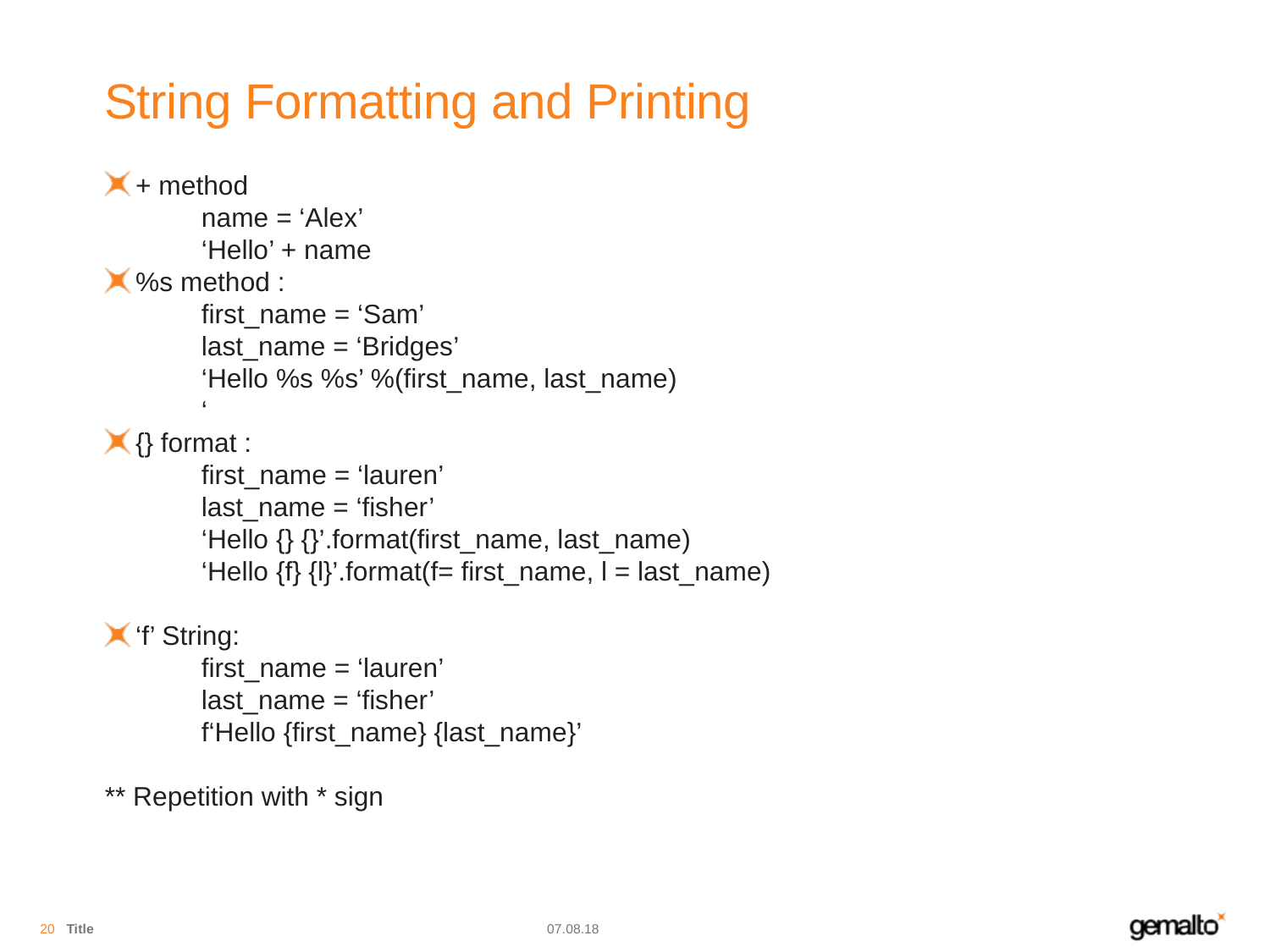

# String Formatting and Printing
+ method
	name = ‘Alex’
	‘Hello’ + name
%s method :
	first_name = ‘Sam’
	last_name = ‘Bridges’
	‘Hello %s %s’ %(first_name, last_name)
	‘
{} format :
	first_name = ‘lauren’
	last_name = ‘fisher’
	‘Hello {} {}’.format(first_name, last_name)
	‘Hello {f} {l}’.format(f= first_name, l = last_name)

‘f’ String:
	first_name = ‘lauren’
	last_name = ‘fisher’
	f‘Hello {first_name} {last_name}’

** Repetition with * sign

20
Title
07.08.18